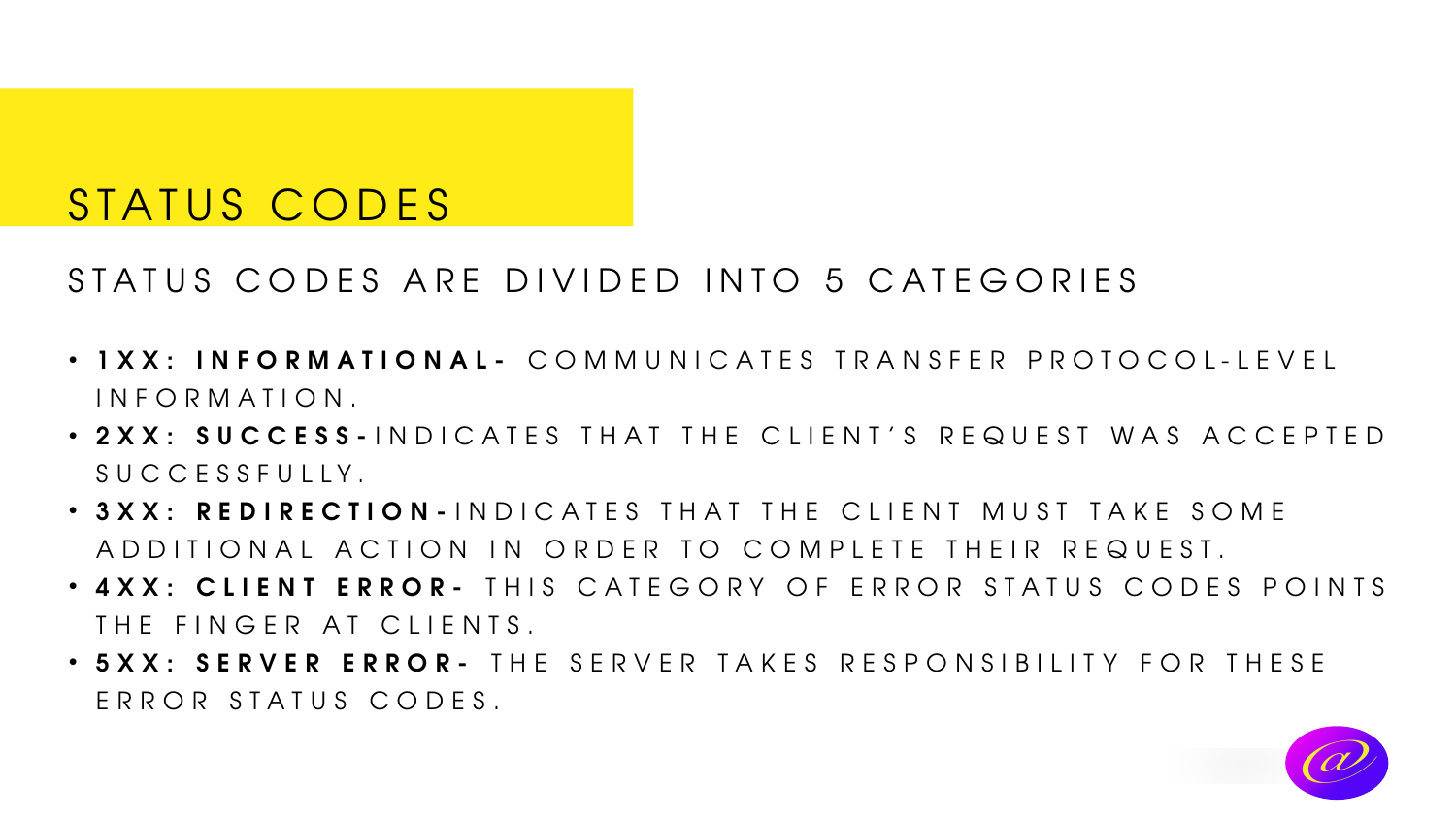

# Status Codes
Status codes are divided into 5 categories

1xx: Informational- Communicates transfer protocol-level information.
2xx: Success-Indicates that the client’s request was accepted successfully.
3xx: Redirection-Indicates that the client must take some additional action in order to complete their request.
4xx: Client Error- This category of error status codes points the finger at clients.
5xx: Server Error- The server takes responsibility for these error status codes.